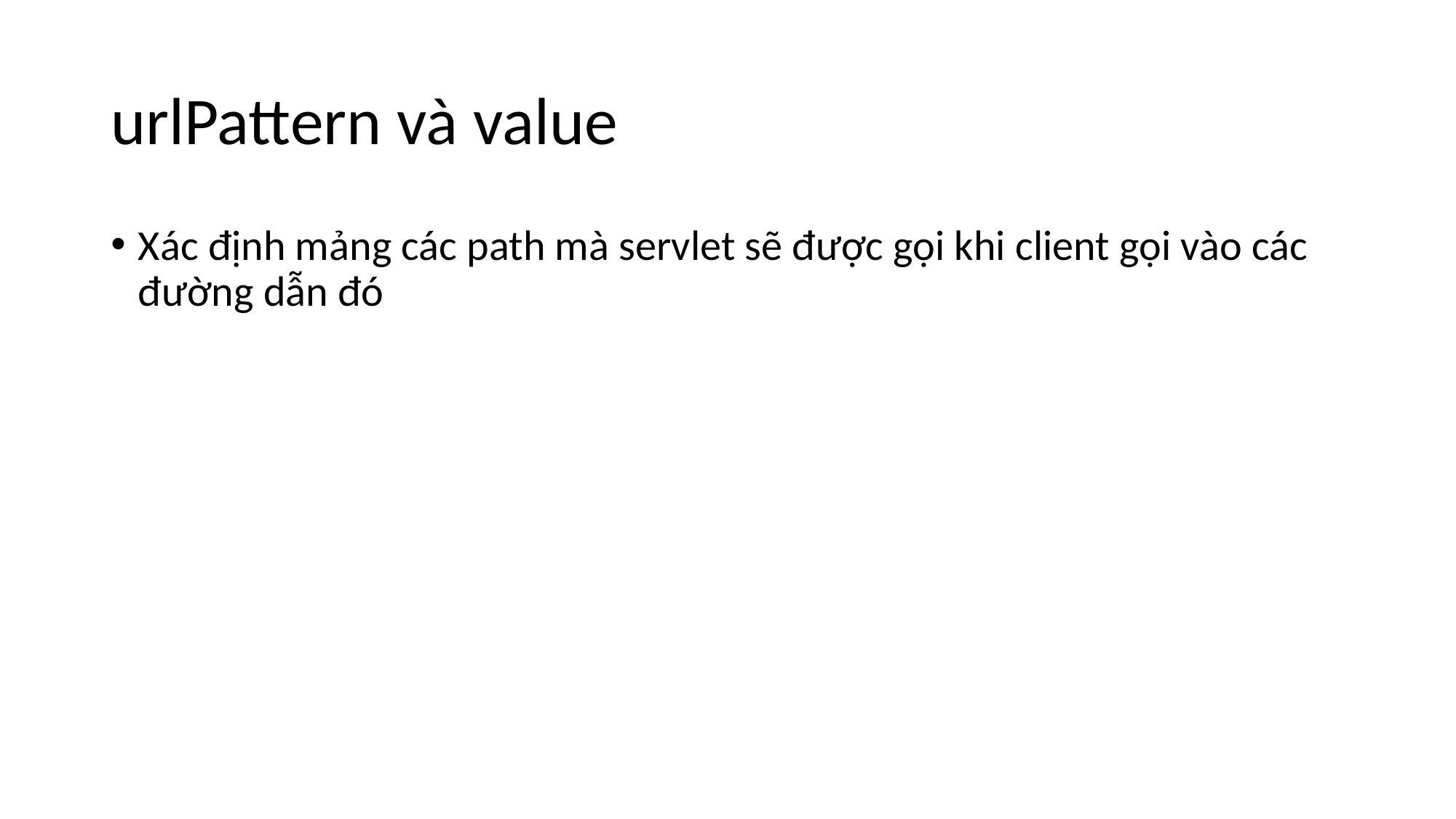

# urlPattern và value
Xác định mảng các path mà servlet sẽ được gọi khi client gọi vào các đường dẫn đó